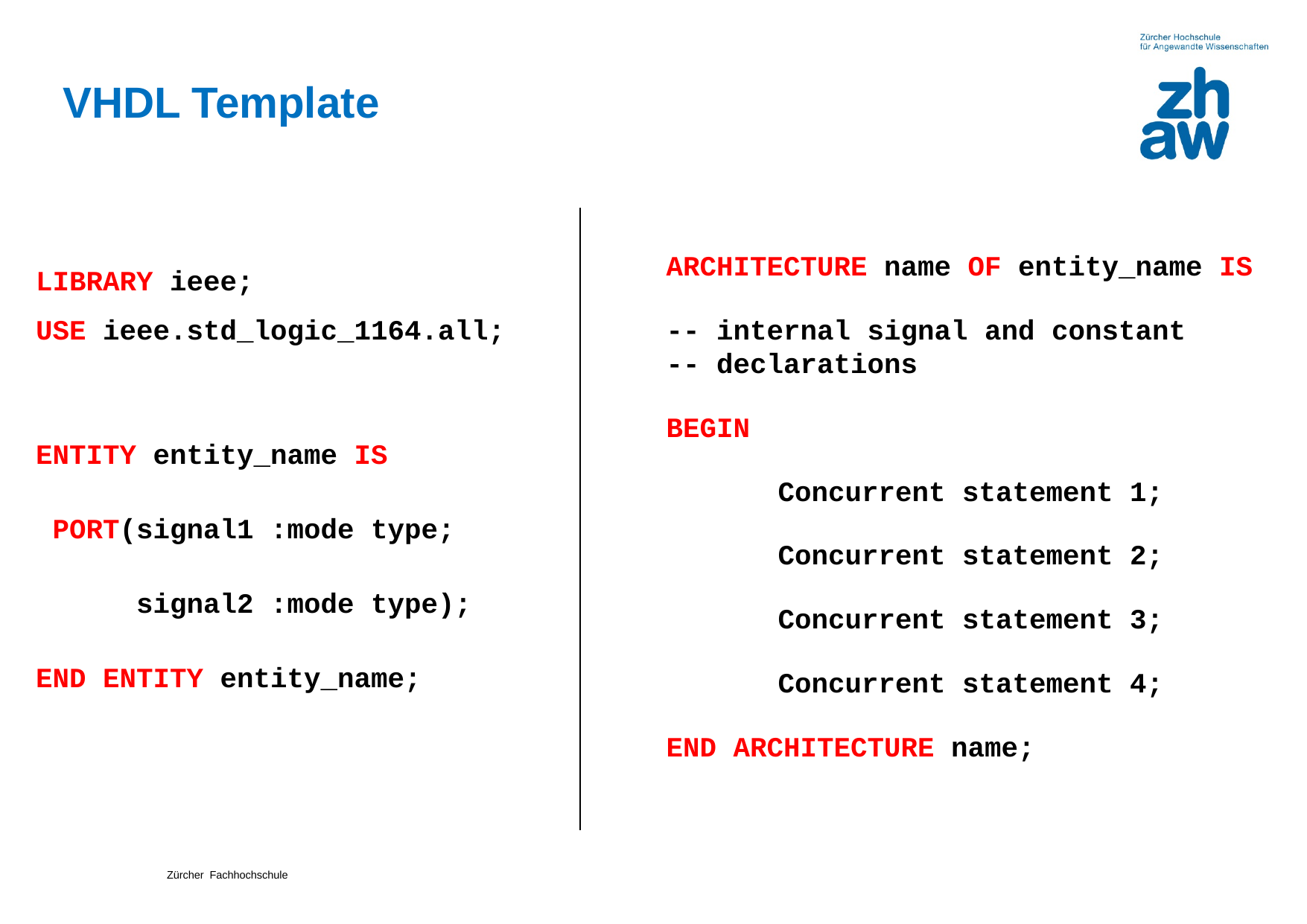

# VHDL Template
ARCHITECTURE name OF entity_name IS
-- internal signal and constant
-- declarations
BEGIN
 	Concurrent statement 1;
	Concurrent statement 2;
	Concurrent statement 3;
	Concurrent statement 4;
END ARCHITECTURE name;

LIBRARY ieee;
USE ieee.std_logic_1164.all;
ENTITY entity_name IS
 PORT(signal1 :mode type;
      signal2 :mode type);
END ENTITY entity_name;